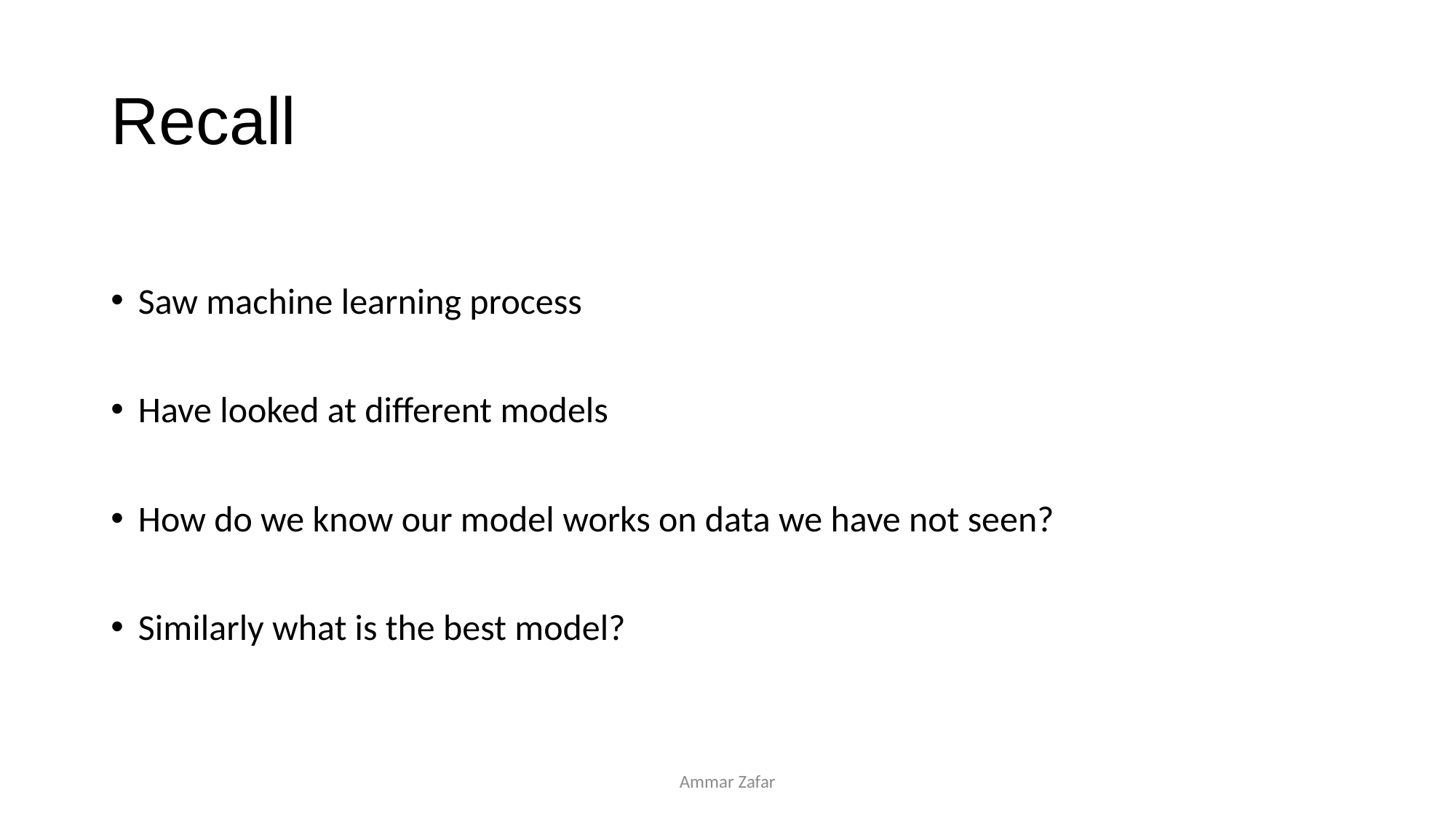

# Recall

Saw machine learning process

Have looked at different models

How do we know our model works on data we have not seen?

Similarly what is the best model?

Ammar Zafar